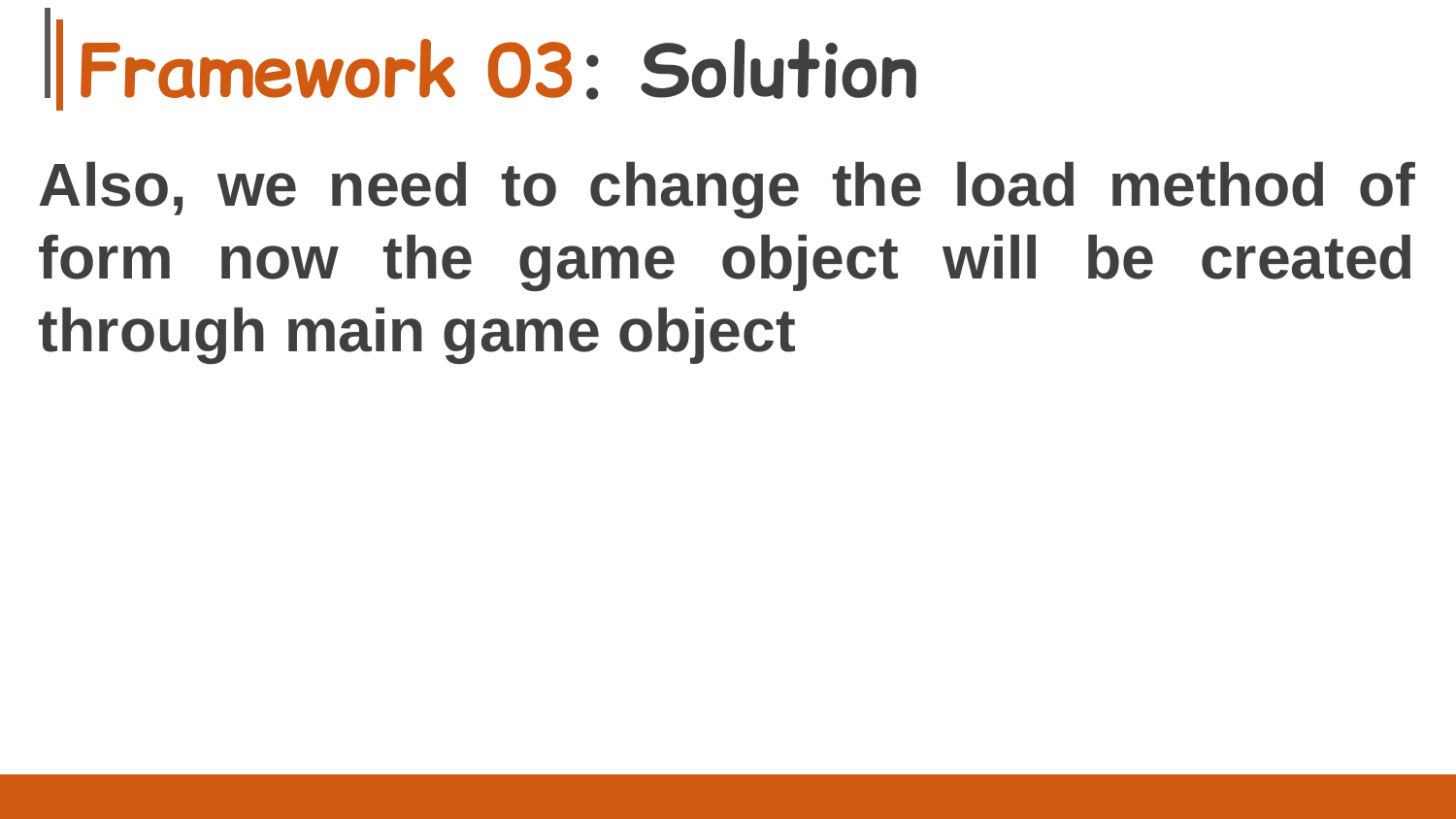

# Framework 03: Solution
Also, we need to change the load method of form now the game object will be created through main game object